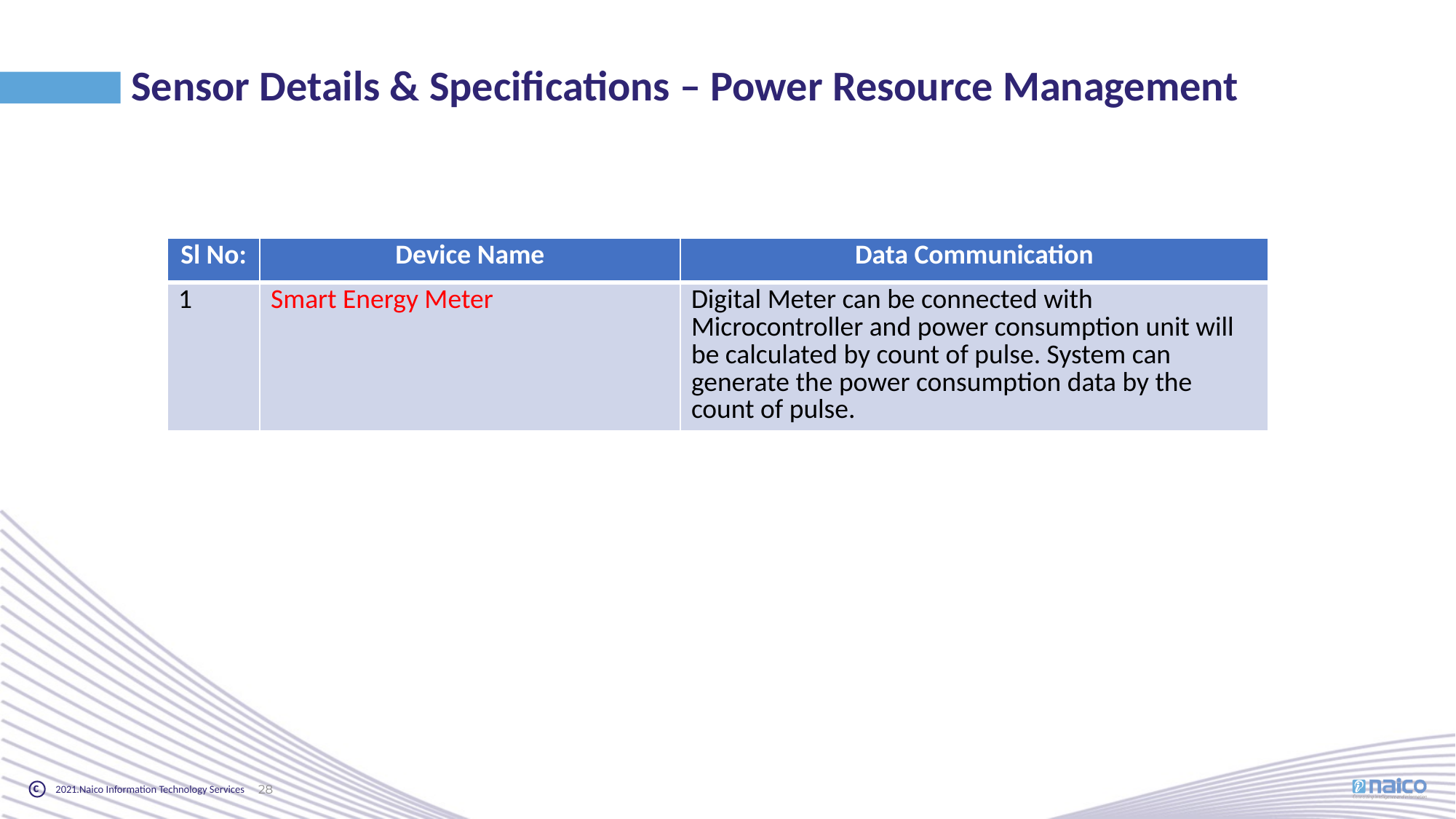

Sensor Details & Specifications – Power Resource Management
| Sl No: | Device Name | Data Communication |
| --- | --- | --- |
| 1 | Smart Energy Meter | Digital Meter can be connected with Microcontroller and power consumption unit will be calculated by count of pulse. System can generate the power consumption data by the count of pulse. |